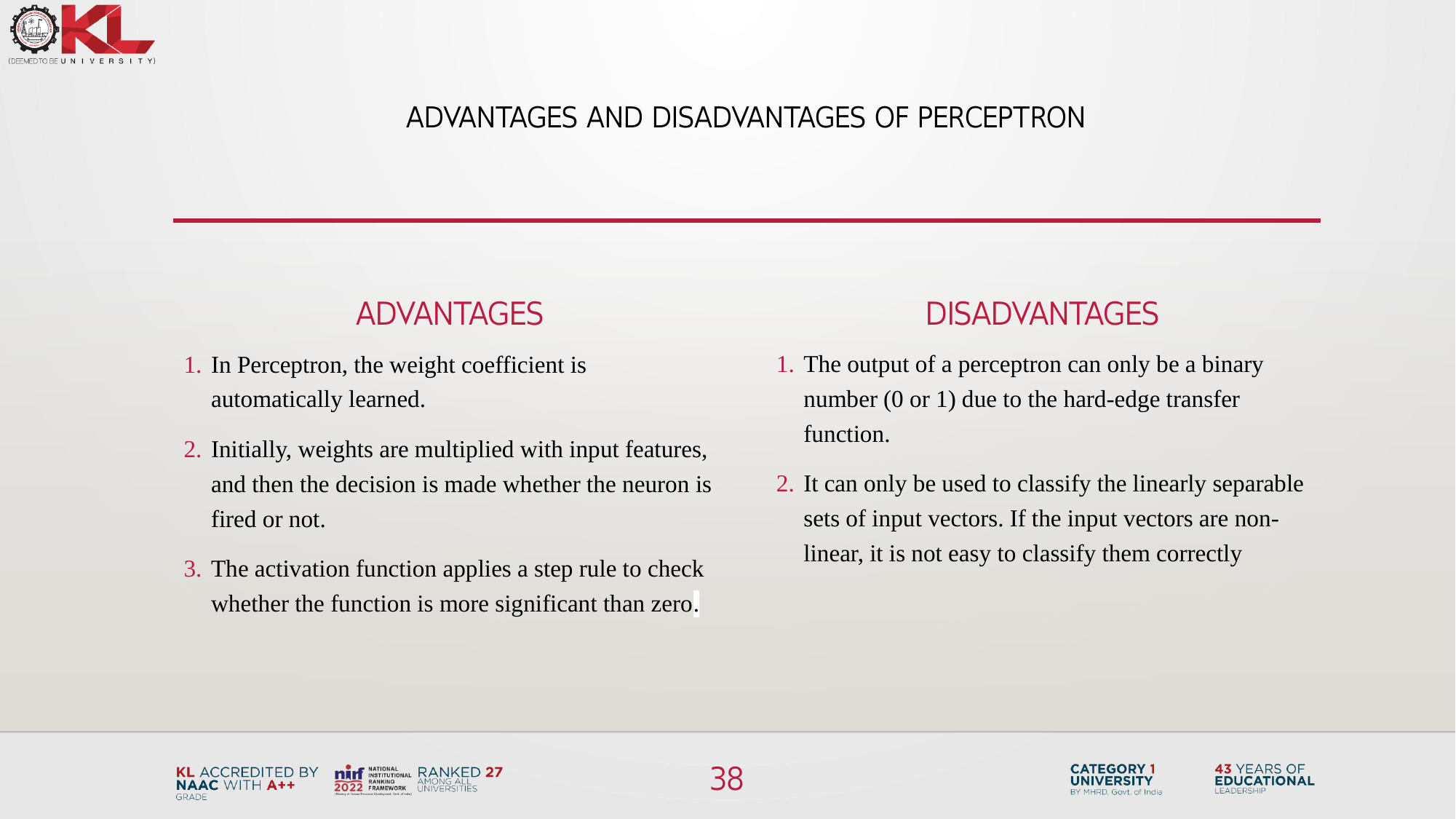

# Advantages and disadvantages of perceptron
advantages
disadvantages
The output of a perceptron can only be a binary number (0 or 1) due to the hard-edge transfer function.
It can only be used to classify the linearly separable sets of input vectors. If the input vectors are non-linear, it is not easy to classify them correctly

In Perceptron, the weight coefficient is automatically learned.
Initially, weights are multiplied with input features, and then the decision is made whether the neuron is fired or not.
The activation function applies a step rule to check whether the function is more significant than zero.

38